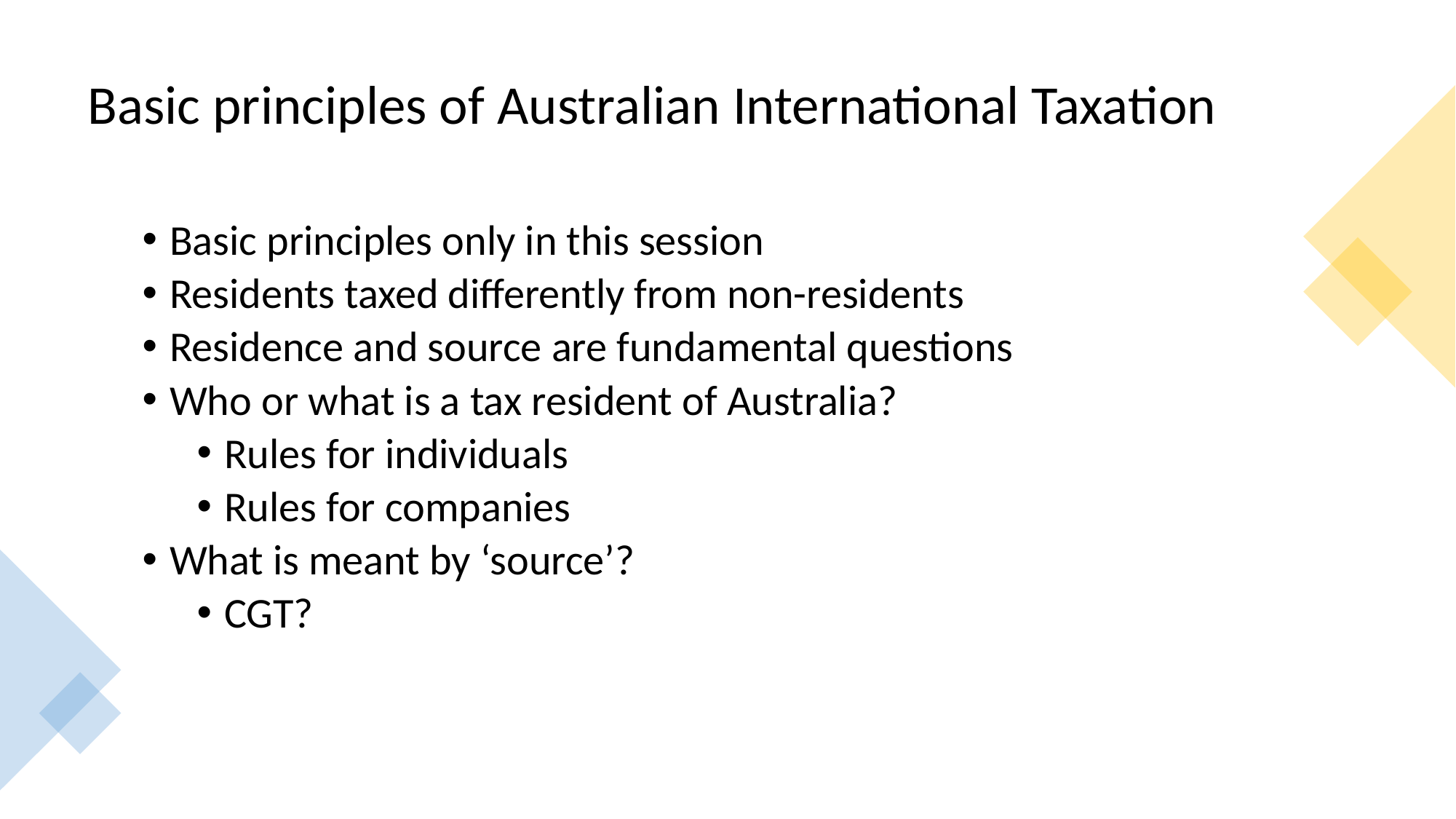

# Basic principles of Australian International Taxation

Basic principles only in this session
Residents taxed differently from non-residents
Residence and source are fundamental questions
Who or what is a tax resident of Australia?
Rules for individuals
Rules for companies
What is meant by ‘source’?
CGT?